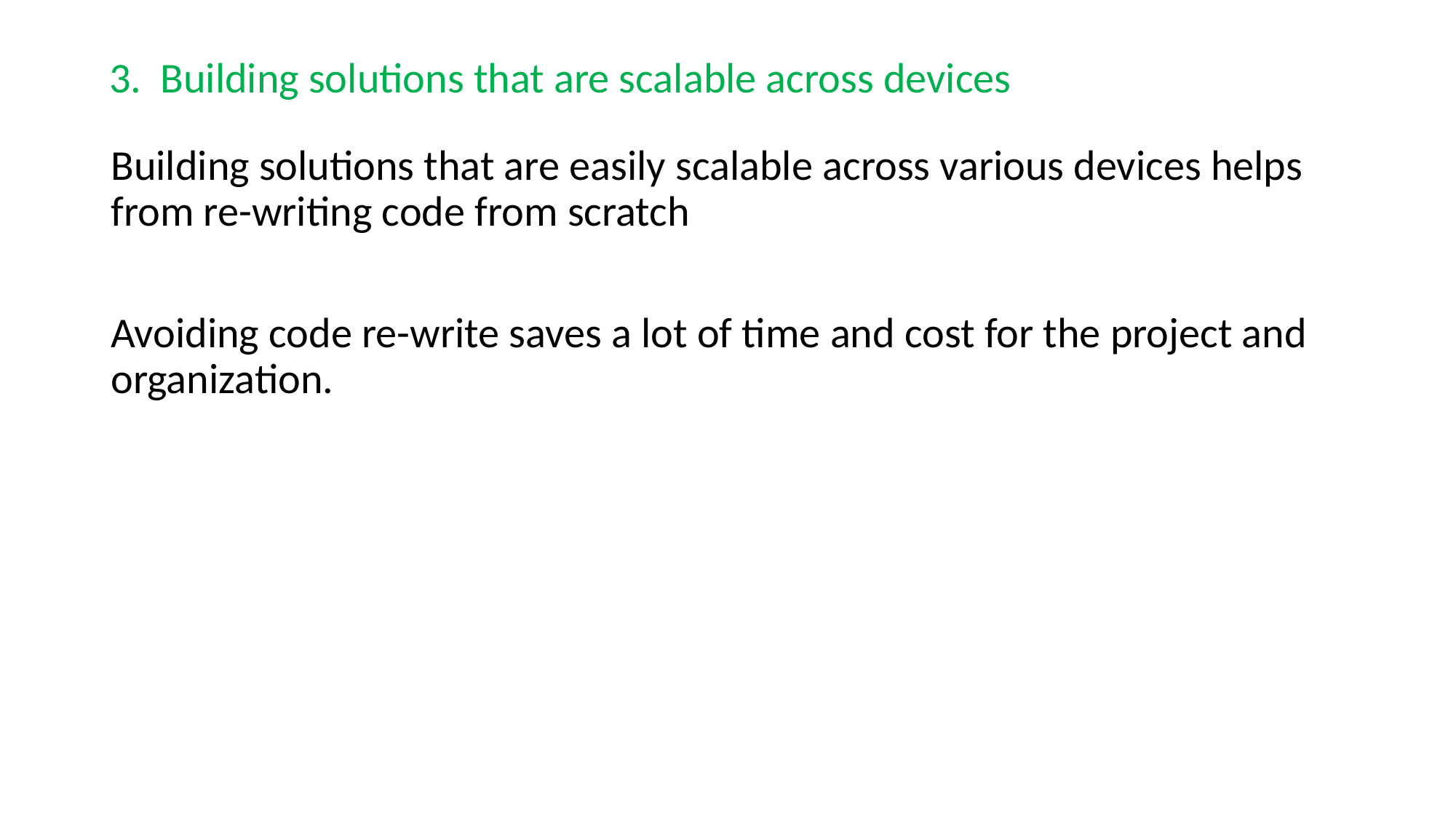

# 3.  Building solutions that are scalable across devices
Building solutions that are easily scalable across various devices helps from re-writing code from scratch

Avoiding code re-write saves a lot of time and cost for the project and organization.